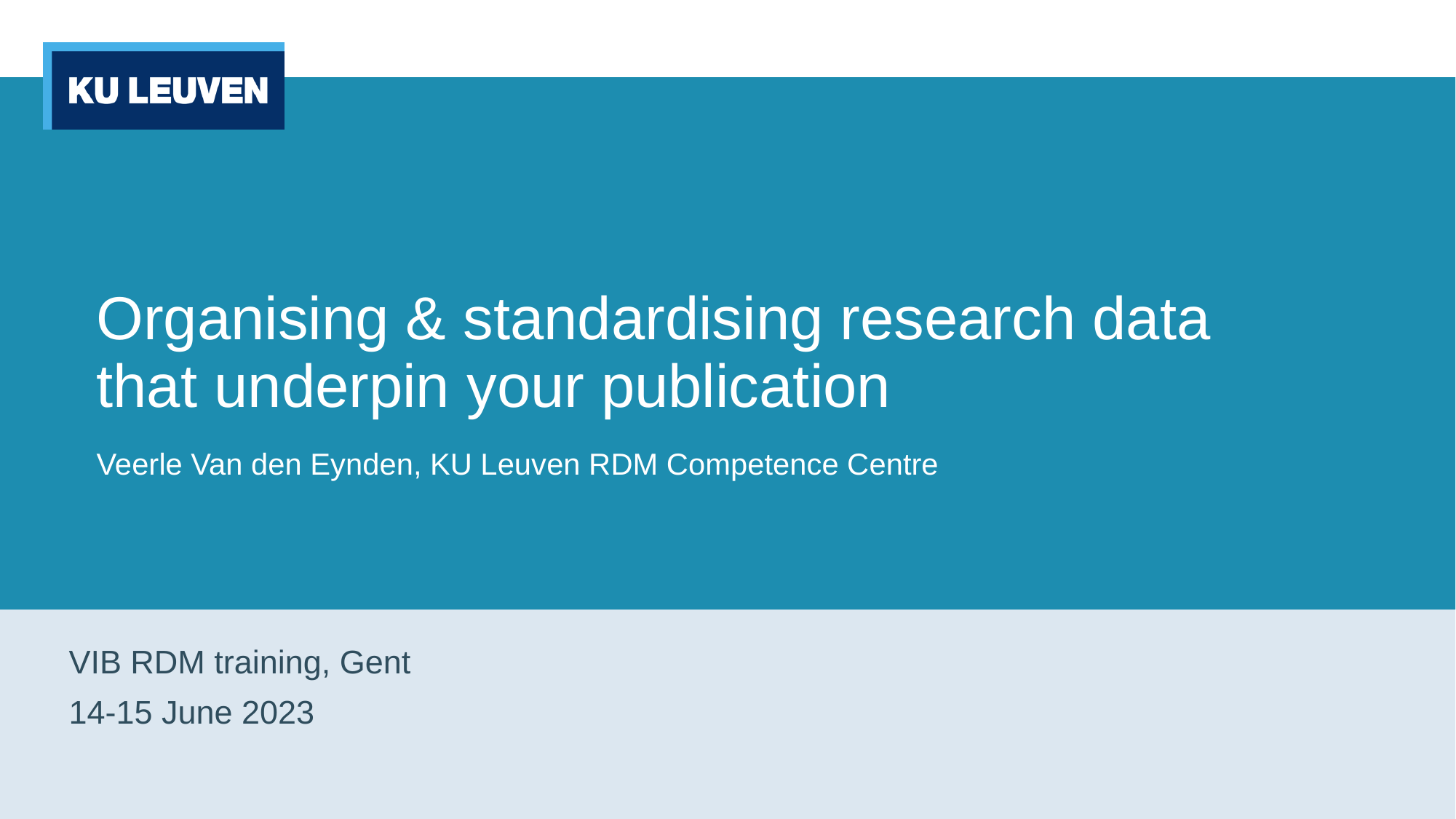

# Organising & standardising research data that underpin your publication Veerle Van den Eynden, KU Leuven RDM Competence Centre

VIB RDM training, Gent
14-15 June 2023